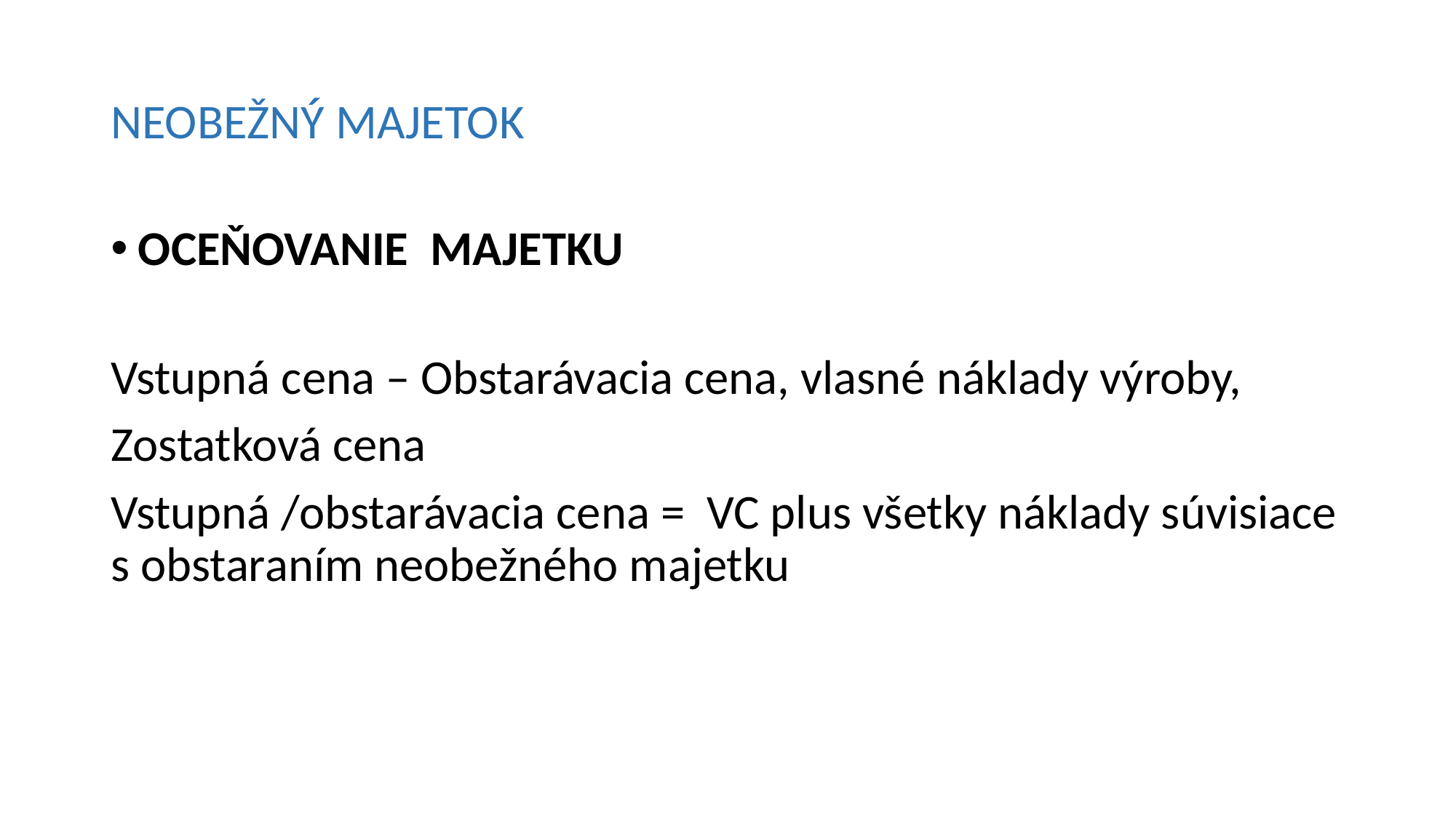

# neobežný majetok
Oceňovanie  Majetku

Vstupná cena – Obstarávacia cena, vlasné náklady výroby,
Zostatková cena
Vstupná /obstarávacia cena =  VC plus všetky náklady súvisiace s obstaraním neobežného majetku